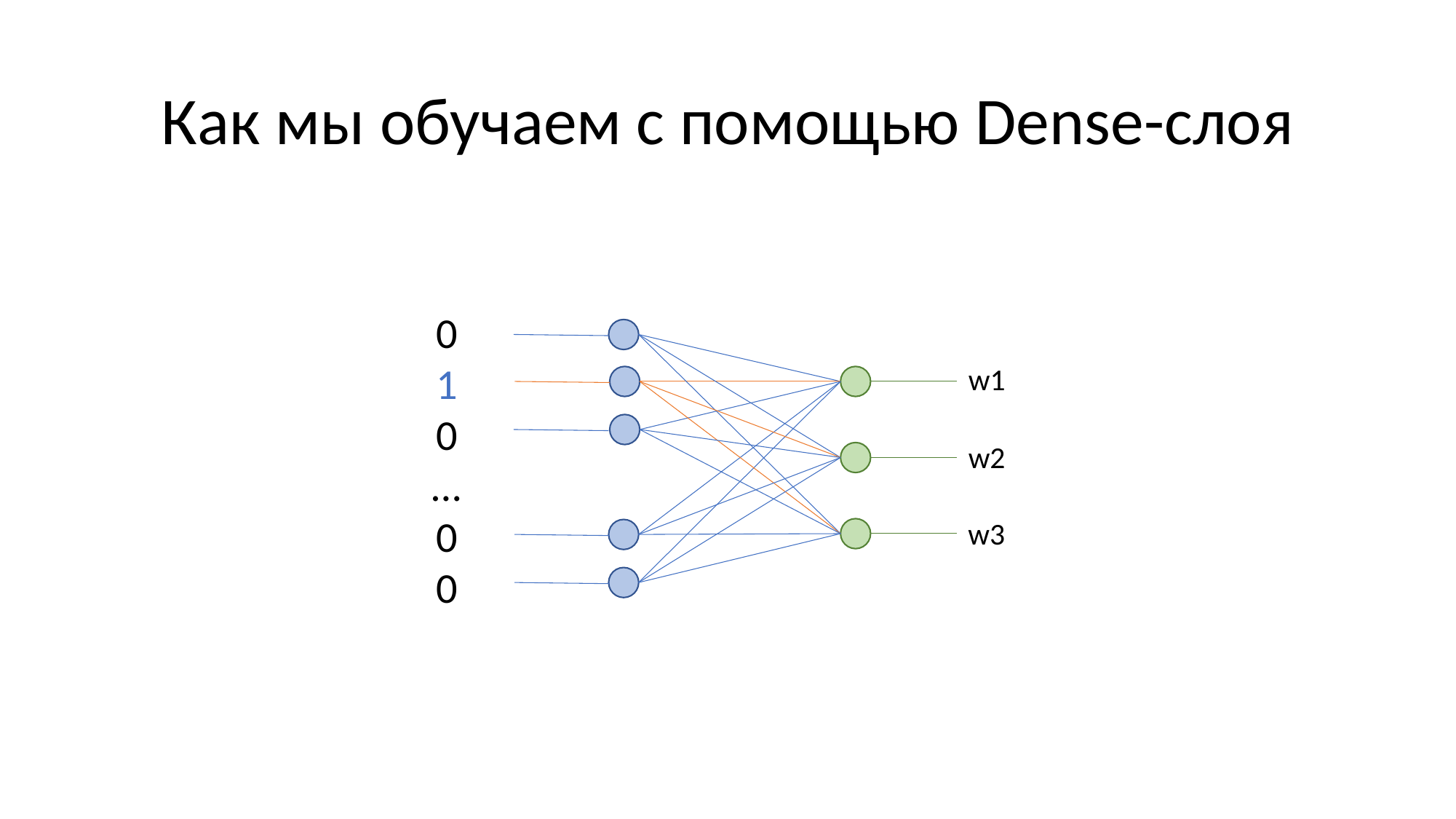

# Как мы обучаем с помощью Dense-слоя
0
1
0
…
0
0

w1

w2

w3